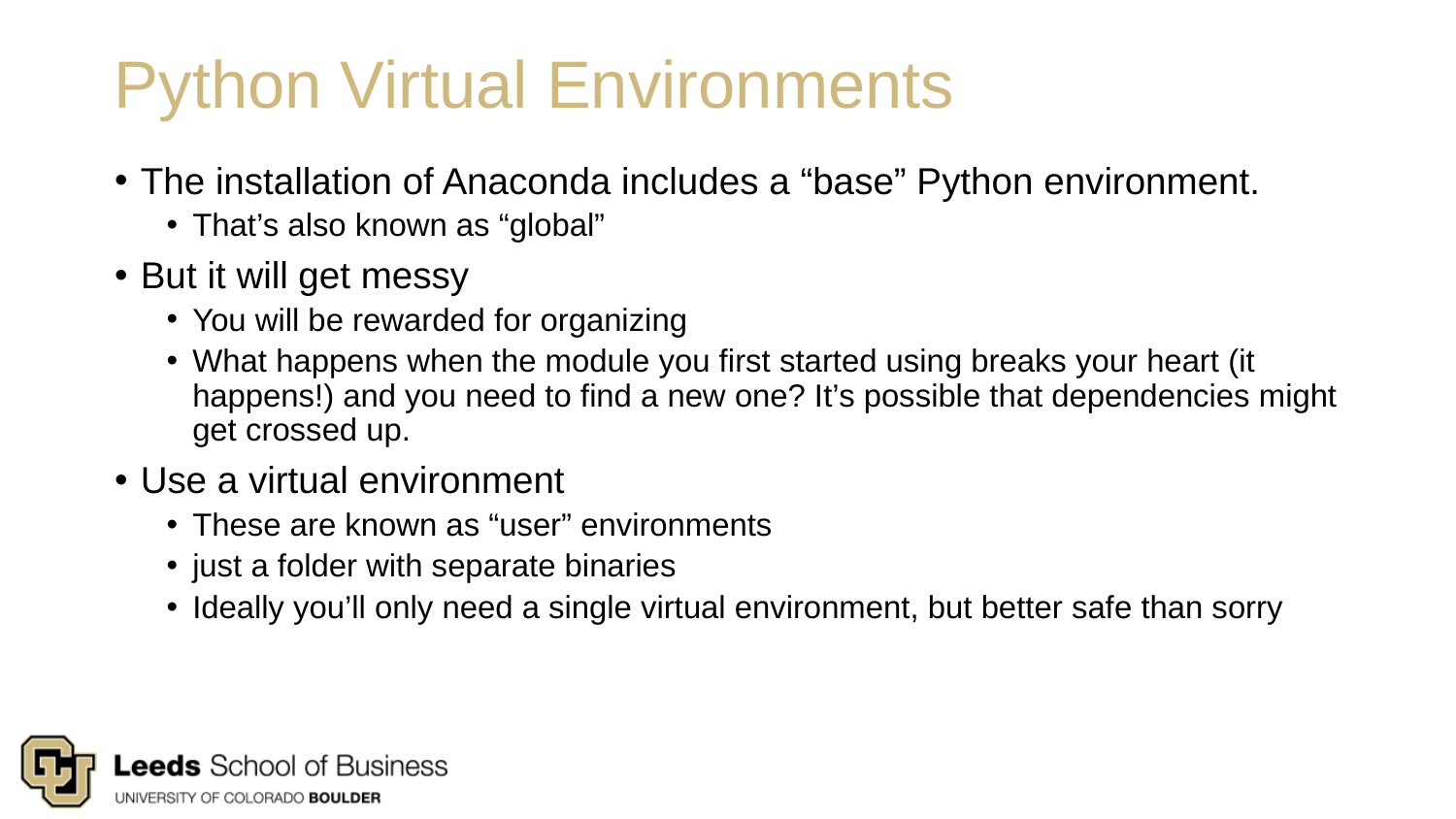

# Python Virtual Environments
The installation of Anaconda includes a “base” Python environment.
That’s also known as “global”
But it will get messy
You will be rewarded for organizing
What happens when the module you first started using breaks your heart (it happens!) and you need to find a new one? It’s possible that dependencies might get crossed up.
Use a virtual environment
These are known as “user” environments
just a folder with separate binaries
Ideally you’ll only need a single virtual environment, but better safe than sorry